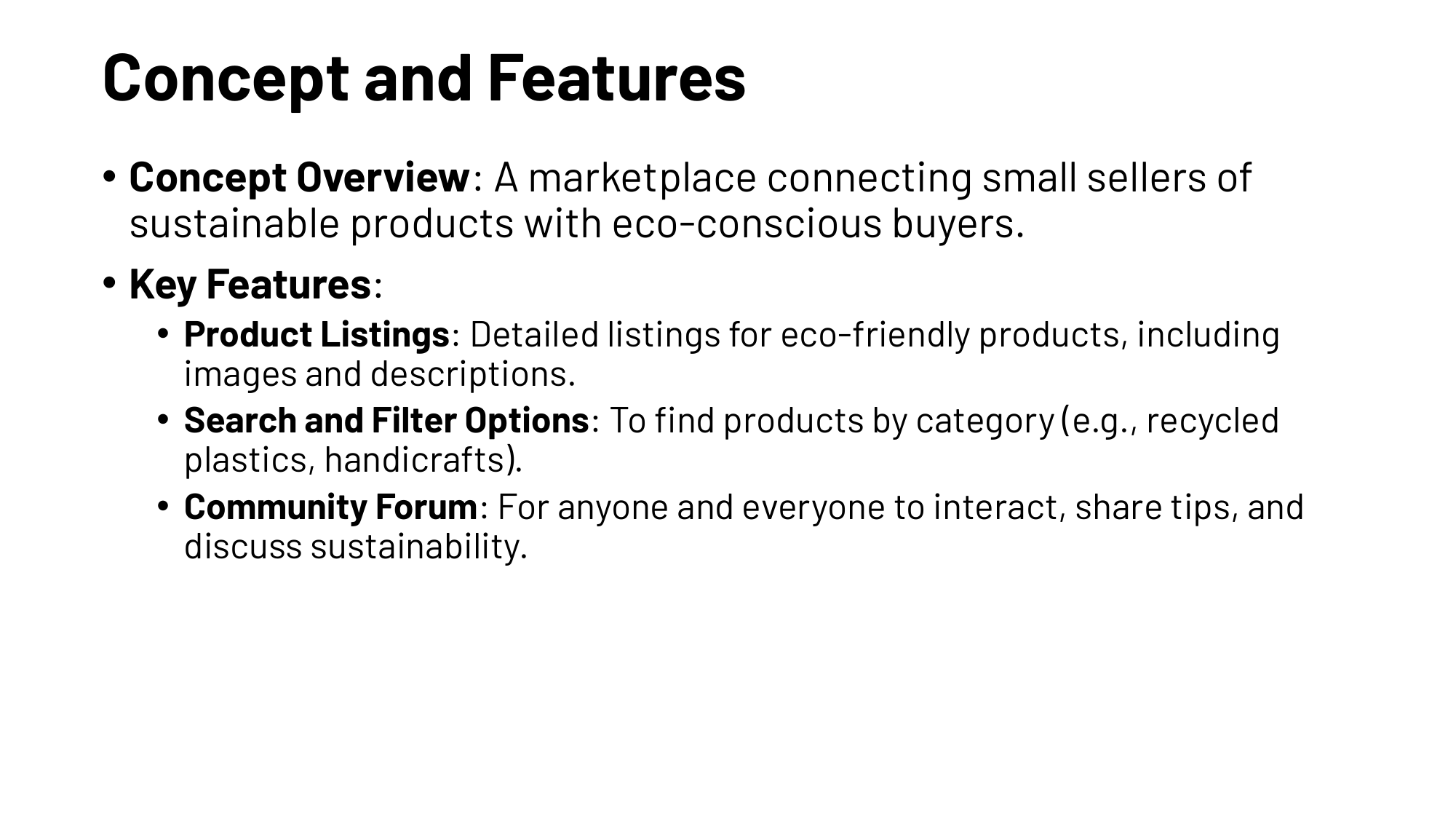

# Concept and Features
Concept Overview: A marketplace connecting small sellers of sustainable products with eco-conscious buyers.
Key Features:
Product Listings: Detailed listings for eco-friendly products, including images and descriptions.
Search and Filter Options: To find products by category (e.g., recycled plastics, handicrafts).
Community Forum: For anyone and everyone to interact, share tips, and discuss sustainability.